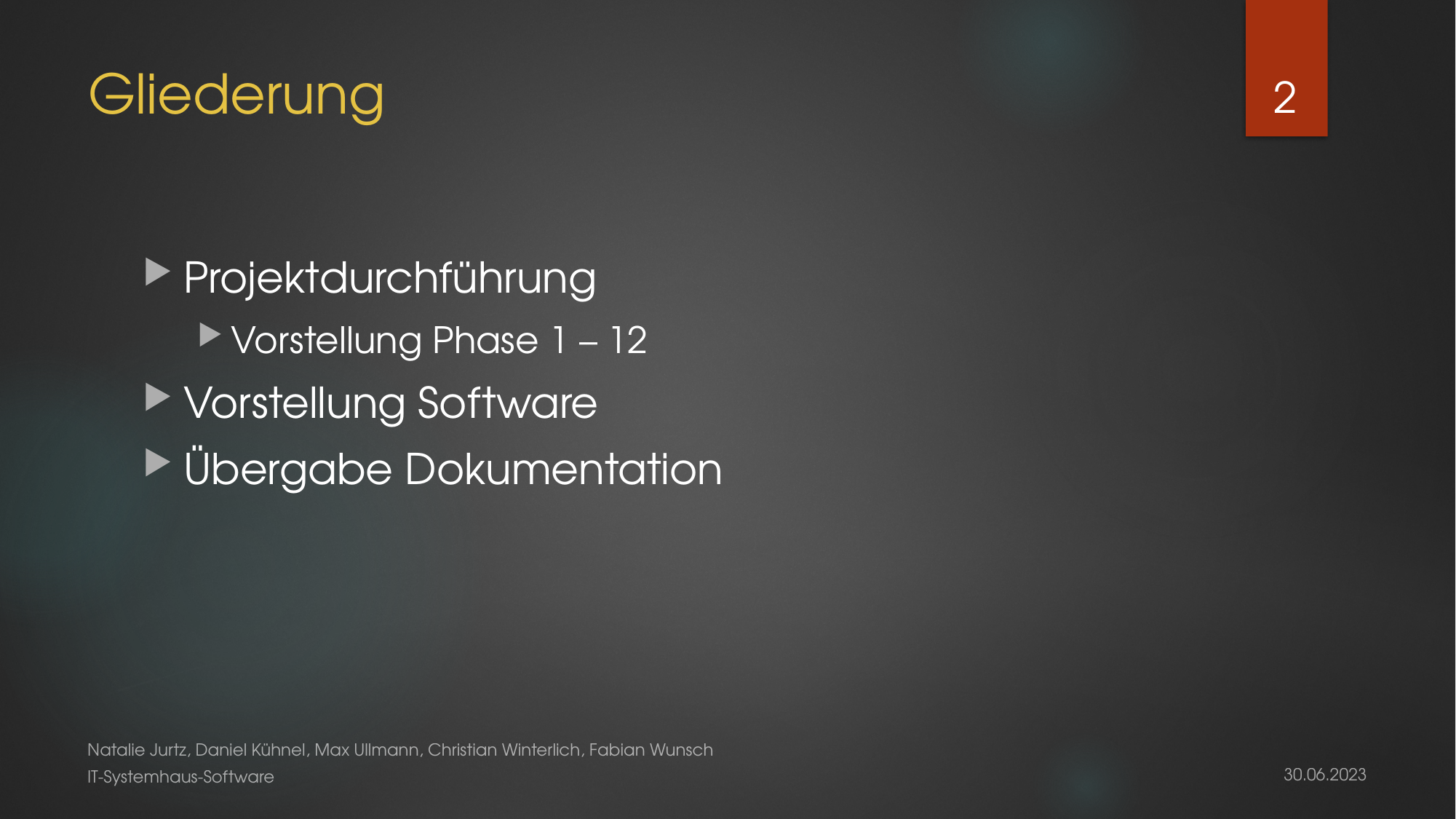

2
# Gliederung
Projektdurchführung
Vorstellung Phase 1 – 12
Vorstellung Software
Übergabe Dokumentation

Natalie Jurtz, Daniel Kühnel, Max Ullmann, Christian Winterlich, Fabian Wunsch
IT-Systemhaus-Software
30.06.2023